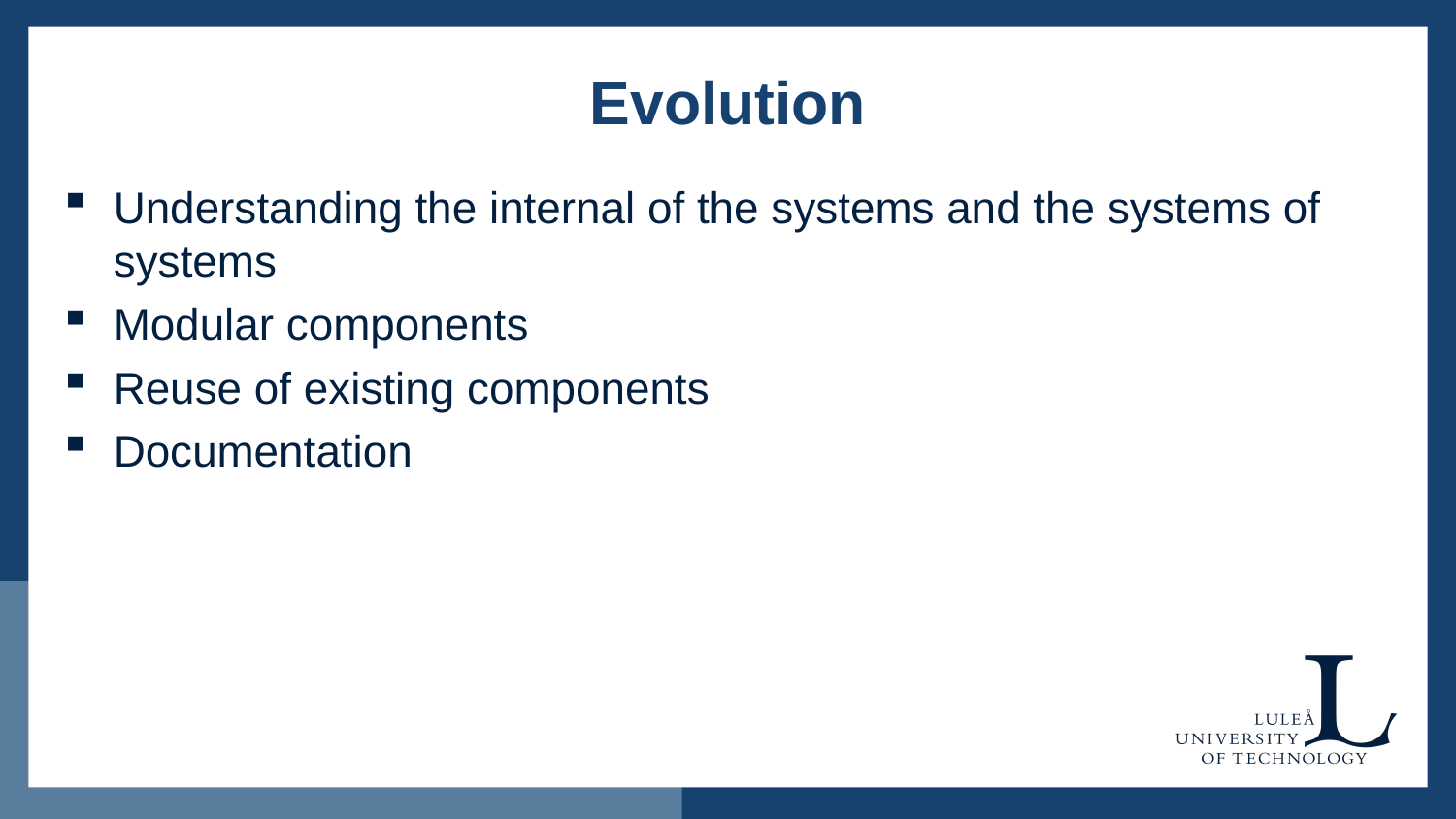

# Evolution
Understanding the internal of the systems and the systems of systems
Modular components
Reuse of existing components
Documentation
3